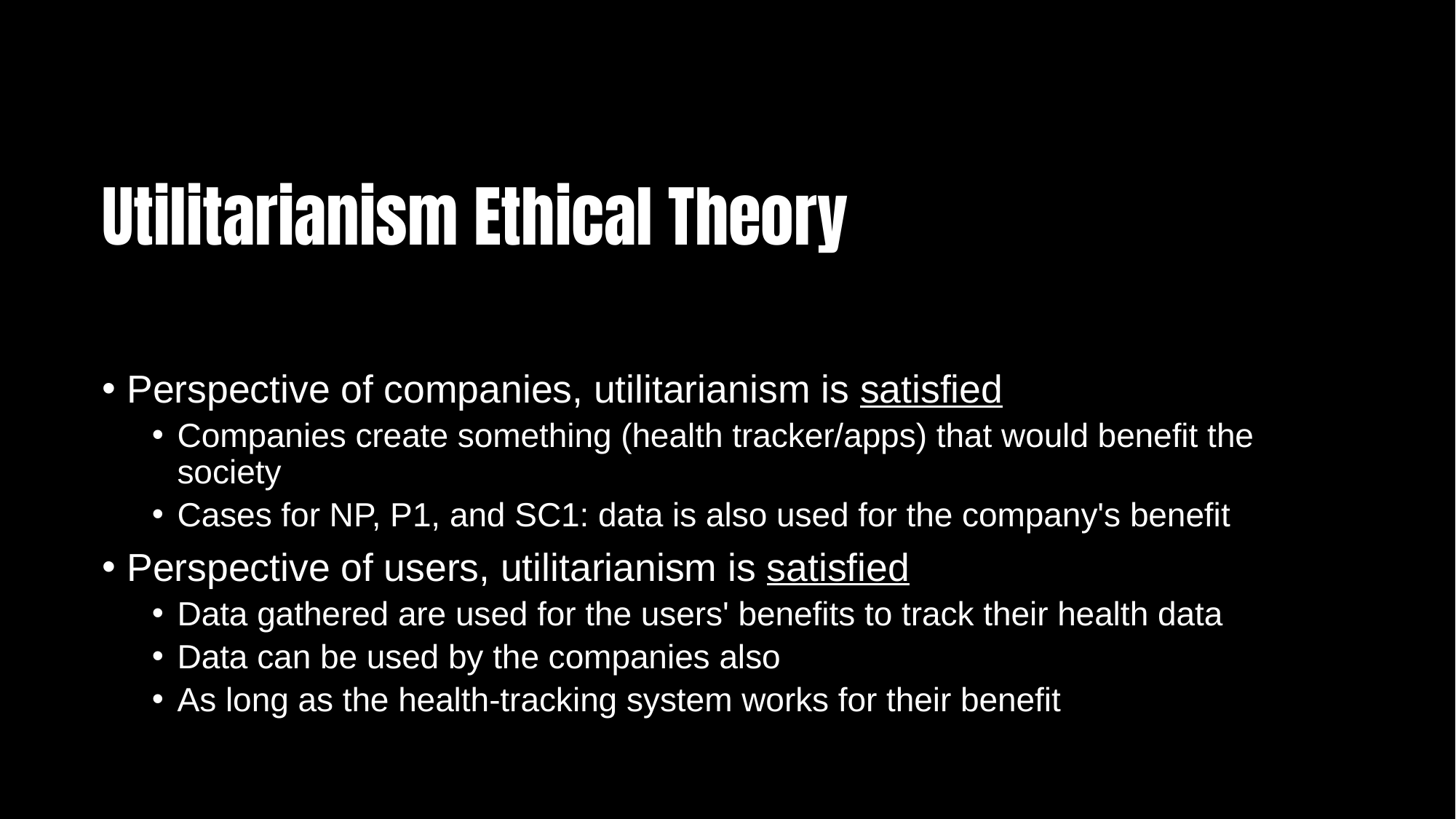

# Utilitarianism Ethical Theory
Perspective of companies, utilitarianism is satisfied
Companies create something (health tracker/apps) that would benefit the society
Cases for NP, P1, and SC1: data is also used for the company's benefit
Perspective of users, utilitarianism is satisfied
Data gathered are used for the users' benefits to track their health data
Data can be used by the companies also
As long as the health-tracking system works for their benefit